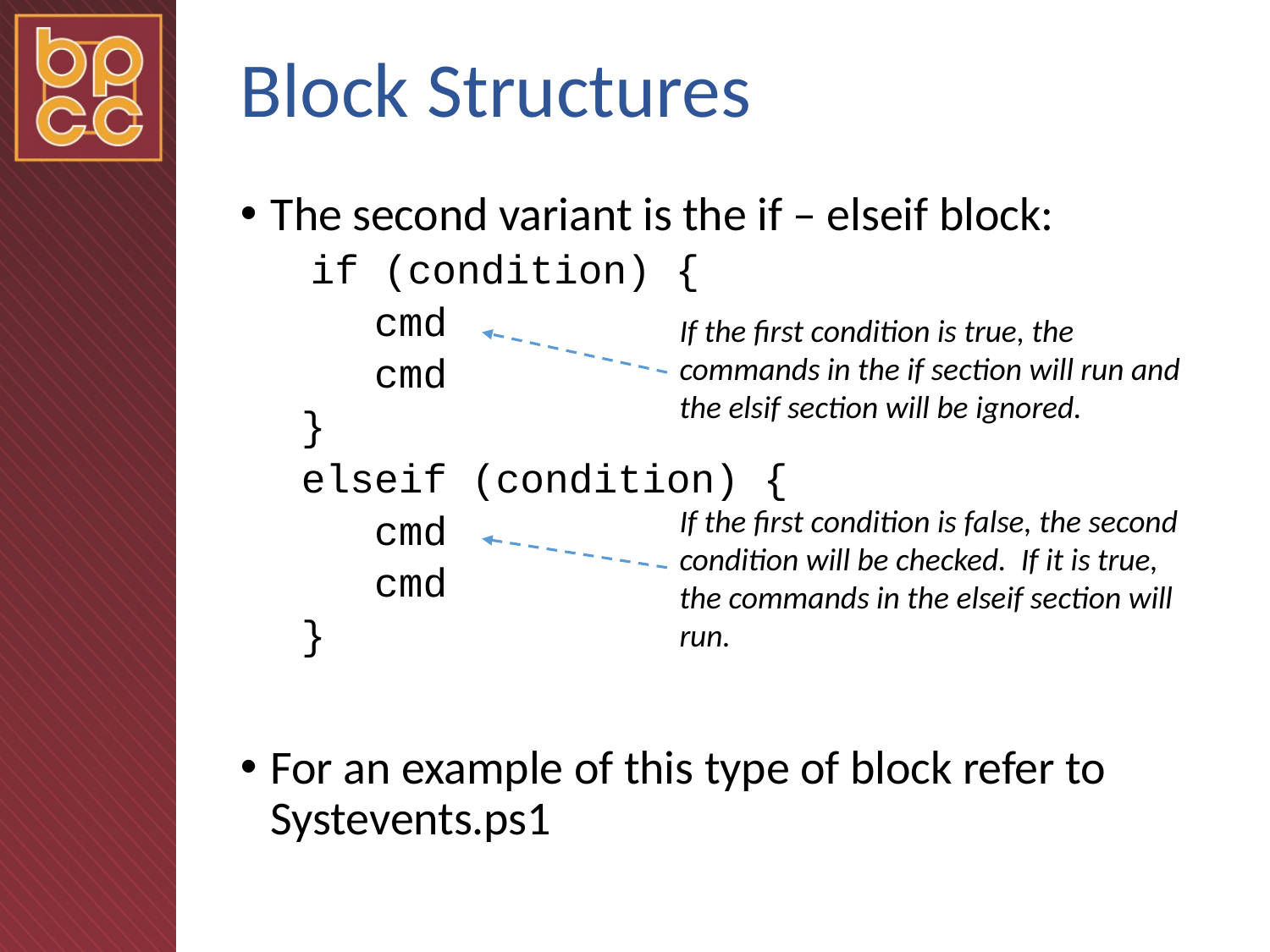

# Block Structures
The second variant is the if – elseif block:
 if (condition) {
   cmd
   cmd
}
elseif (condition) {
   cmd
   cmd
}

For an example of this type of block refer to Systevents.ps1
If the first condition is true, the commands in the if section will run and the elsif section will be ignored.

If the first condition is false, the second condition will be checked.  If it is true, the commands in the elseif section will run.